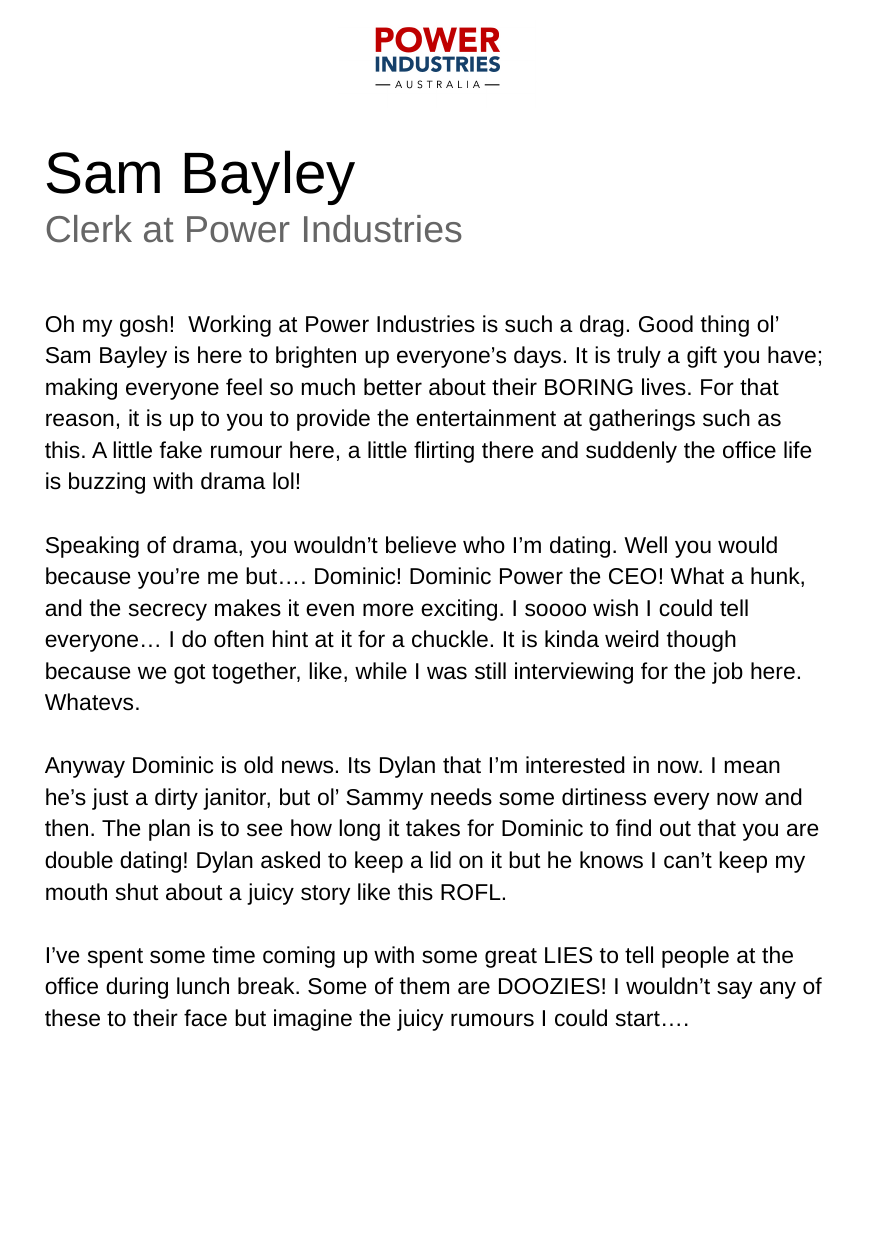

# Sam Bayley
Clerk at Power Industries
Oh my gosh!  Working at Power Industries is such a drag. Good thing ol’ Sam Bayley is here to brighten up everyone’s days. It is truly a gift you have; making everyone feel so much better about their BORING lives. For that reason, it is up to you to provide the entertainment at gatherings such as this. A little fake rumour here, a little flirting there and suddenly the office life is buzzing with drama lol!
Speaking of drama, you wouldn’t believe who I’m dating. Well you would because you’re me but…. Dominic! Dominic Power the CEO! What a hunk, and the secrecy makes it even more exciting. I soooo wish I could tell everyone… I do often hint at it for a chuckle. It is kinda weird though because we got together, like, while I was still interviewing for the job here. Whatevs.
Anyway Dominic is old news. Its Dylan that I’m interested in now. I mean he’s just a dirty janitor, but ol’ Sammy needs some dirtiness every now and then. The plan is to see how long it takes for Dominic to find out that you are double dating! Dylan asked to keep a lid on it but he knows I can’t keep my mouth shut about a juicy story like this ROFL.
I’ve spent some time coming up with some great LIES to tell people at the office during lunch break. Some of them are DOOZIES! I wouldn’t say any of these to their face but imagine the juicy rumours I could start….